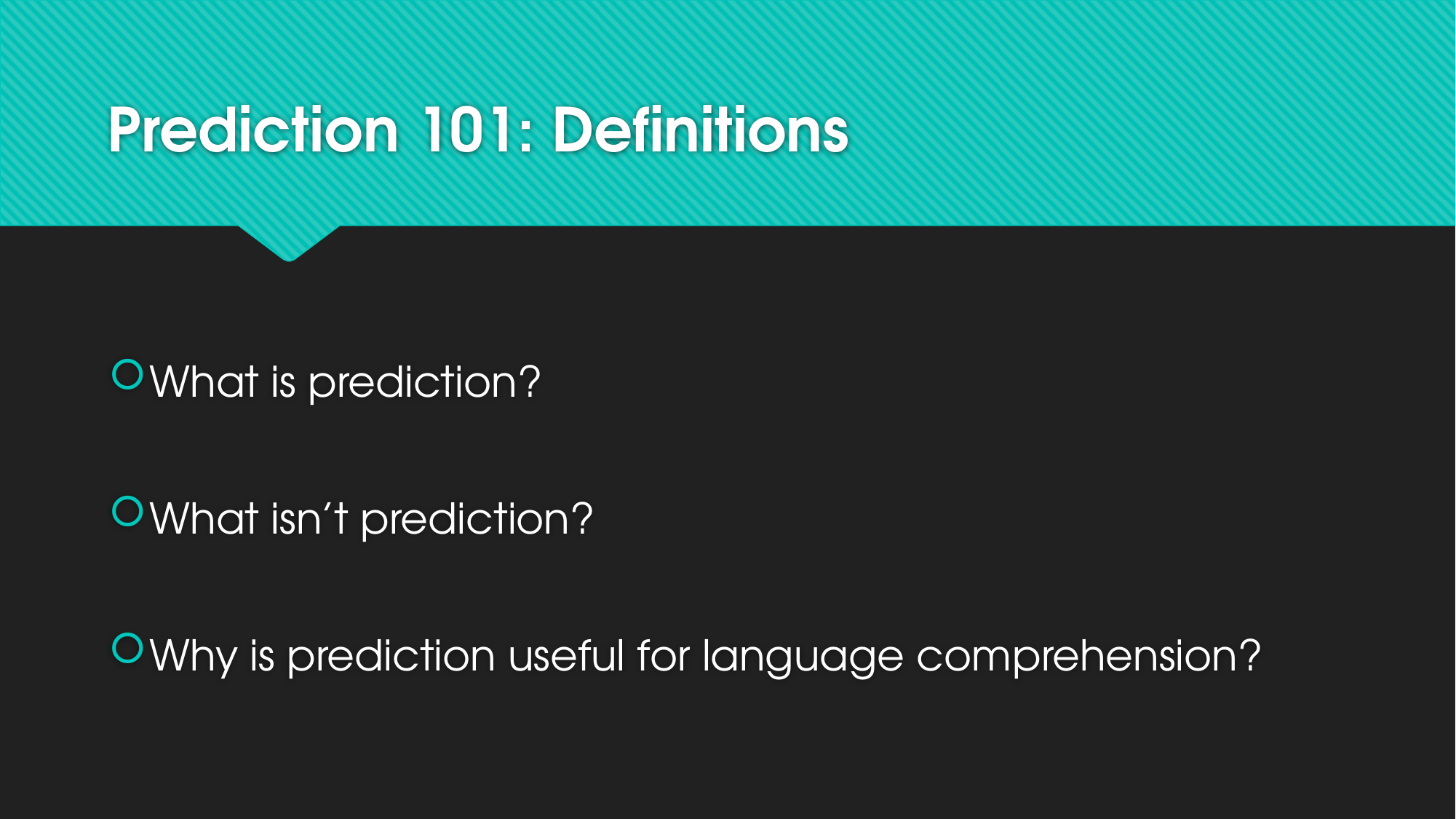

# Prediction 101: Definitions

What is prediction?

What isn’t prediction?

Why is prediction useful for language comprehension?